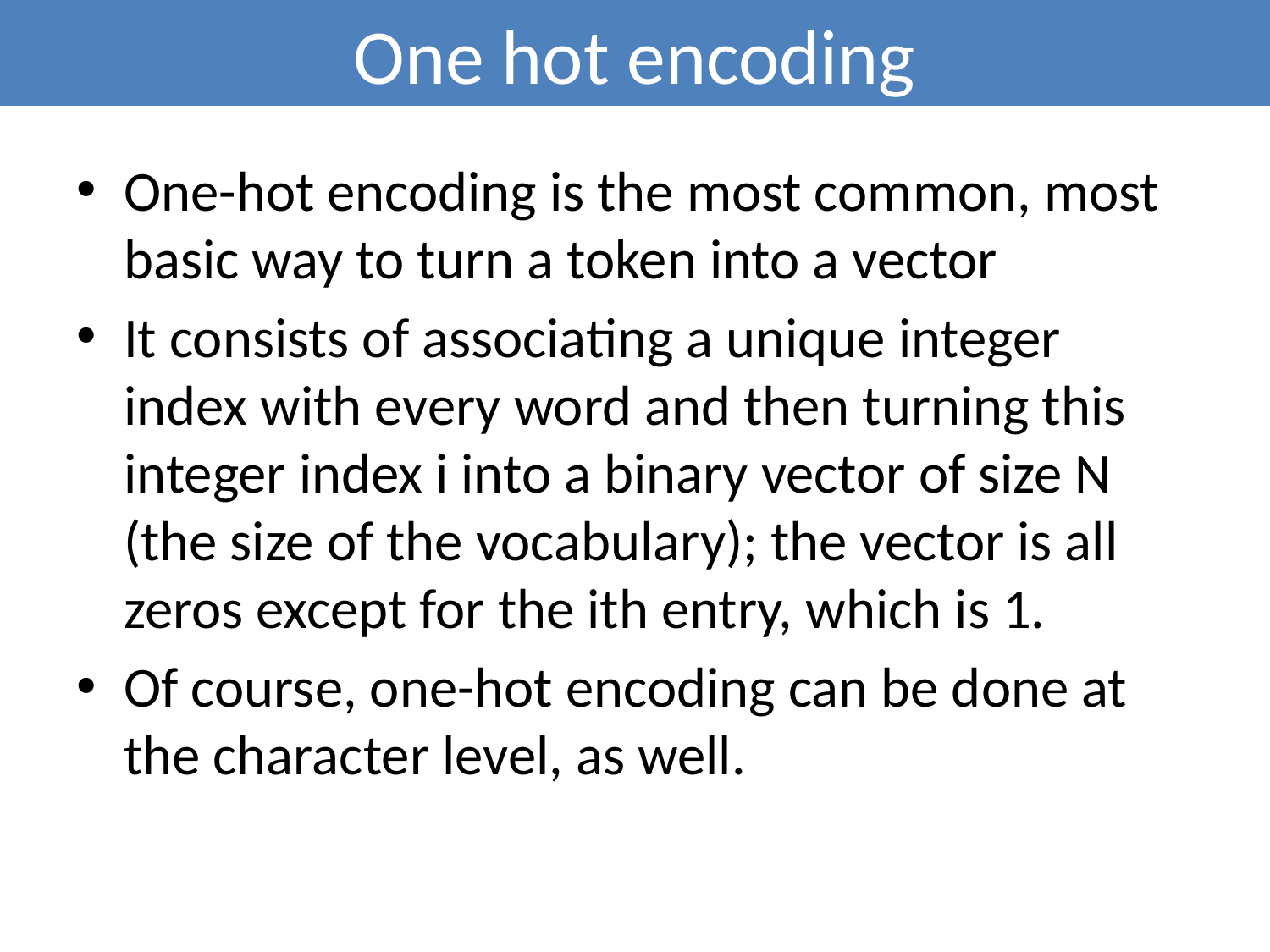

# One hot encoding
One-hot encoding is the most common, most basic way to turn a token into a vector
It consists of associating a unique integer index with every word and then turning this integer index i into a binary vector of size N (the size of the vocabulary); the vector is all zeros except for the ith entry, which is 1.
Of course, one-hot encoding can be done at the character level, as well.